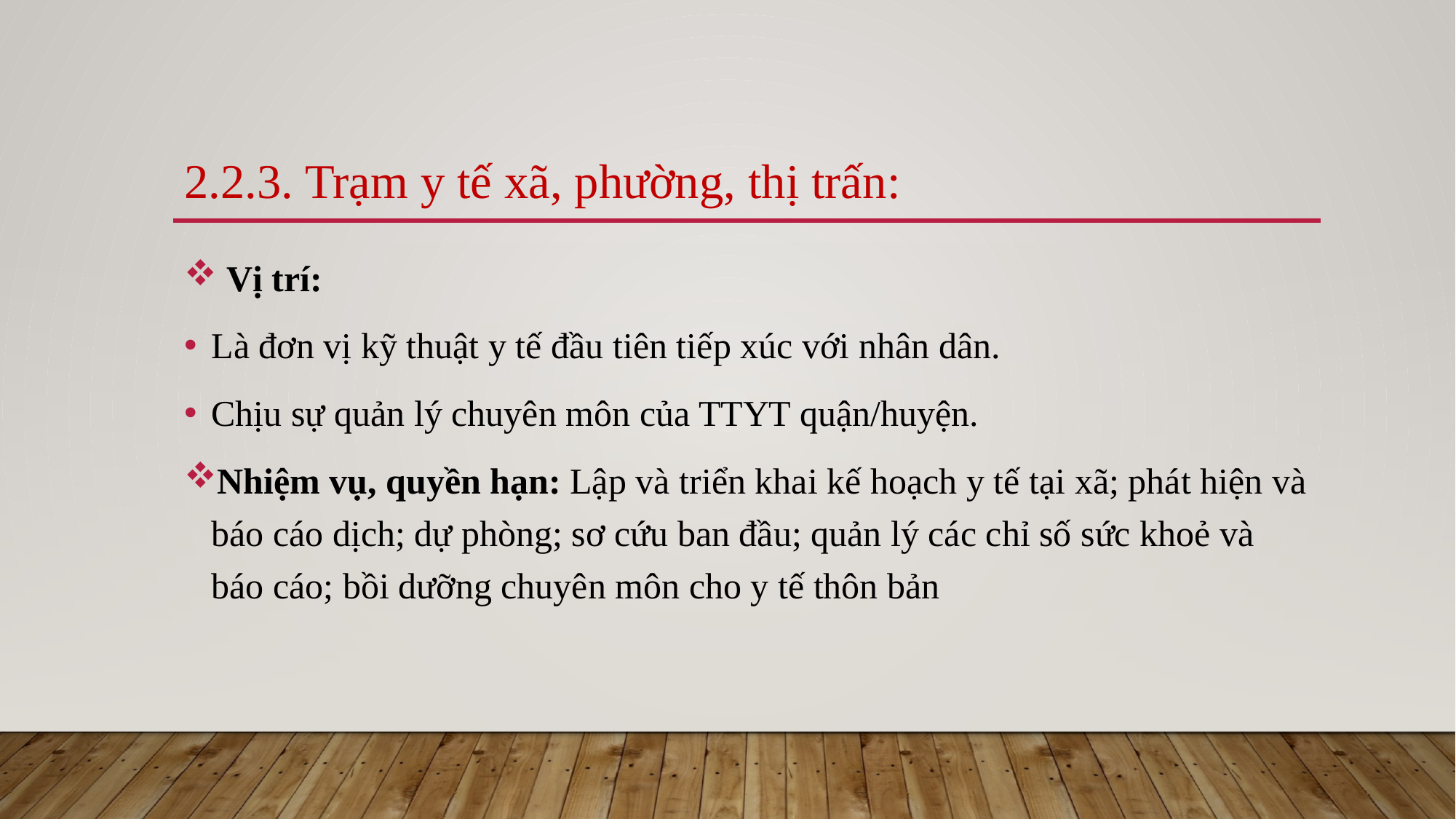

# 2.2.3. Trạm y tế xã, phường, thị trấn:
 Vị trí:
Là đơn vị kỹ thuật y tế đầu tiên tiếp xúc với nhân dân.
Chịu sự quản lý chuyên môn của TTYT quận/huyện.
Nhiệm vụ, quyền hạn: Lập và triển khai kế hoạch y tế tại xã; phát hiện và báo cáo dịch; dự phòng; sơ cứu ban đầu; quản lý các chỉ số sức khoẻ và báo cáo; bồi dưỡng chuyên môn cho y tế thôn bản